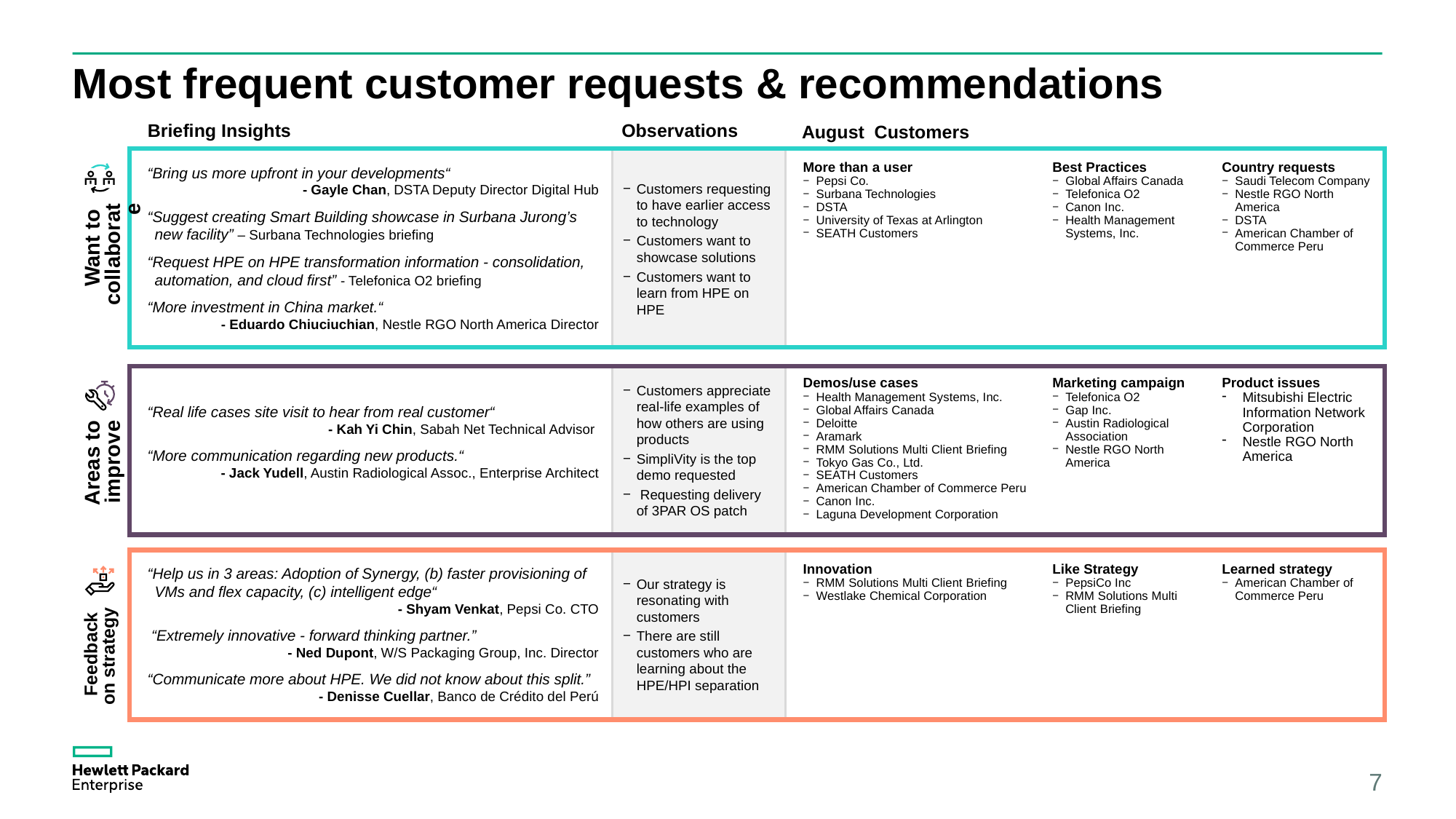

# Most frequent customer requests & recommendations
August  Customers
Briefing Insights
Observations
Customers requesting to have earlier access to technology
Customers want to showcase solutions
Customers want to learn from HPE on HPE
Best Practices
Global Affairs Canada
Telefonica O2
Canon Inc.
Health Management Systems, Inc.

More than a user
Pepsi Co.
Surbana Technologies
DSTA
University of Texas at Arlington
SEATH Customers
Country requests
Saudi Telecom Company
Nestle RGO North America
DSTA
American Chamber of Commerce Peru

“Bring us more upfront in your developments“
- Gayle Chan, DSTA Deputy Director Digital Hub
“Suggest creating Smart Building showcase in Surbana Jurong’s new facility” – Surbana Technologies briefing
“Request HPE on HPE transformation information - consolidation, automation, and cloud first” - Telefonica O2 briefing
“More investment in China market.“
- Eduardo Chiuciuchian, Nestle RGO North America Director

Want to
collaborate
Customers appreciate real-life examples of how others are using products
SimpliVity is the top  demo requested
 Requesting delivery of 3PAR OS patch
Demos/use cases
Health Management Systems, Inc.
Global Affairs Canada
Deloitte
Aramark
RMM Solutions Multi Client Briefing
Tokyo Gas Co., Ltd.
SEATH Customers
American Chamber of Commerce Peru
Canon Inc.
Laguna Development Corporation
Marketing campaign
Telefonica O2
Gap Inc.
Austin Radiological Association
Nestle RGO North America
Product issues
Mitsubishi Electric Information Network Corporation
Nestle RGO North America

“Real life cases site visit to hear from real customer“
- Kah Yi Chin, Sabah Net Technical Advisor
“More communication regarding new products.“
- Jack Yudell, Austin Radiological Assoc., Enterprise Architect

Areas to improve
Our strategy is resonating with customers
There are still customers who are learning about the HPE/HPI separation
Innovation
RMM Solutions Multi Client Briefing
Westlake Chemical Corporation
Like Strategy
PepsiCo Inc
RMM Solutions Multi Client Briefing

Learned strategy
American Chamber of Commerce Peru

“Help us in 3 areas: Adoption of Synergy, (b) faster provisioning of VMs and flex capacity, (c) intelligent edge“
- Shyam Venkat, Pepsi Co. CTO
 “Extremely innovative - forward thinking partner.”
- Ned Dupont, W/S Packaging Group, Inc. Director
“Communicate more about HPE. We did not know about this split.”
- Denisse Cuellar, Banco de Crédito del Perú

Feedback
on strategy
7